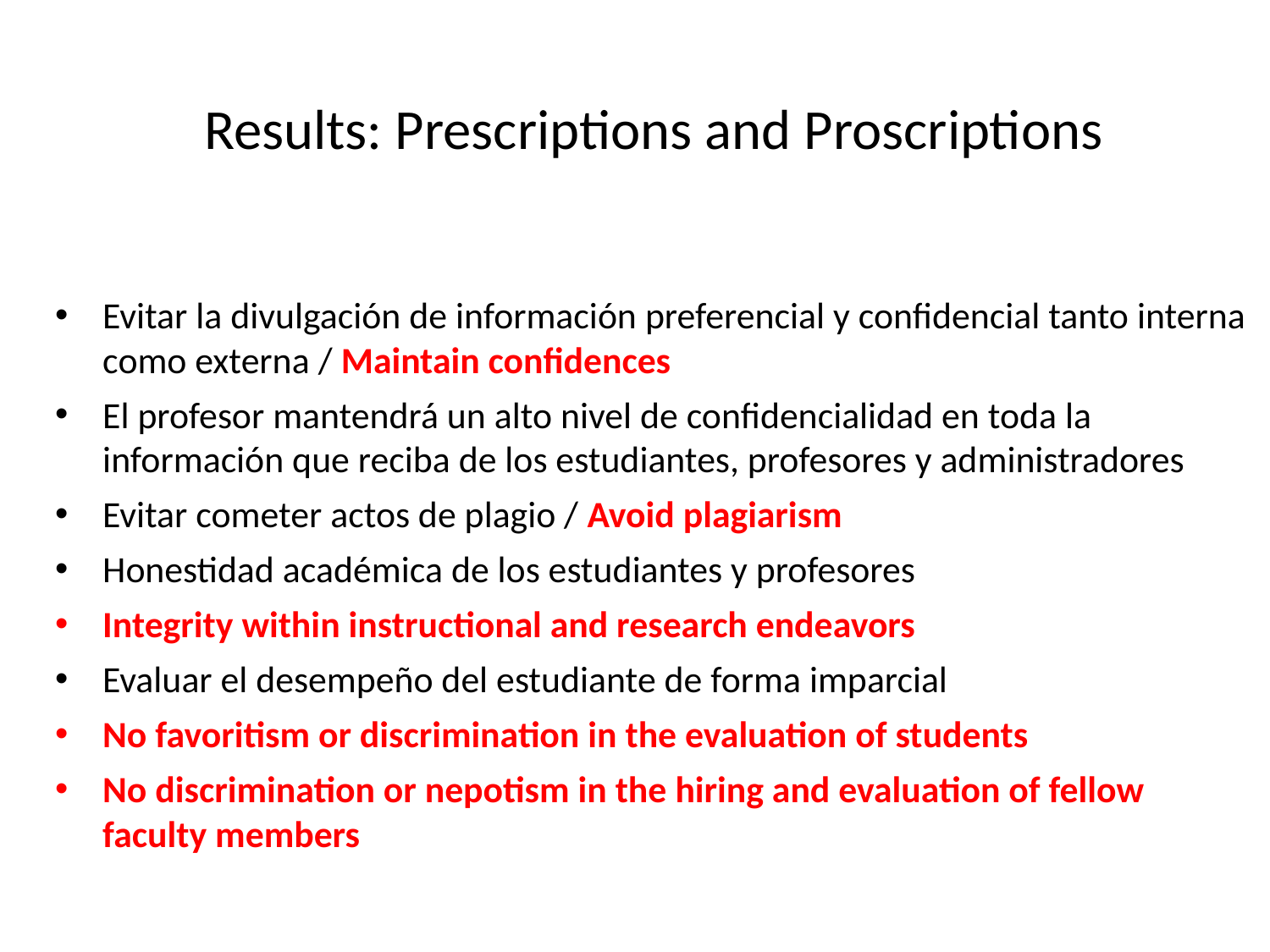

# Results: Prescriptions and Proscriptions
Evitar la divulgación de información preferencial y confidencial tanto interna como externa / Maintain confidences
El profesor mantendrá un alto nivel de confidencialidad en toda la información que reciba de los estudiantes, profesores y administradores
Evitar cometer actos de plagio / Avoid plagiarism
Honestidad académica de los estudiantes y profesores
Integrity within instructional and research endeavors
Evaluar el desempeño del estudiante de forma imparcial
No favoritism or discrimination in the evaluation of students
No discrimination or nepotism in the hiring and evaluation of fellow faculty members